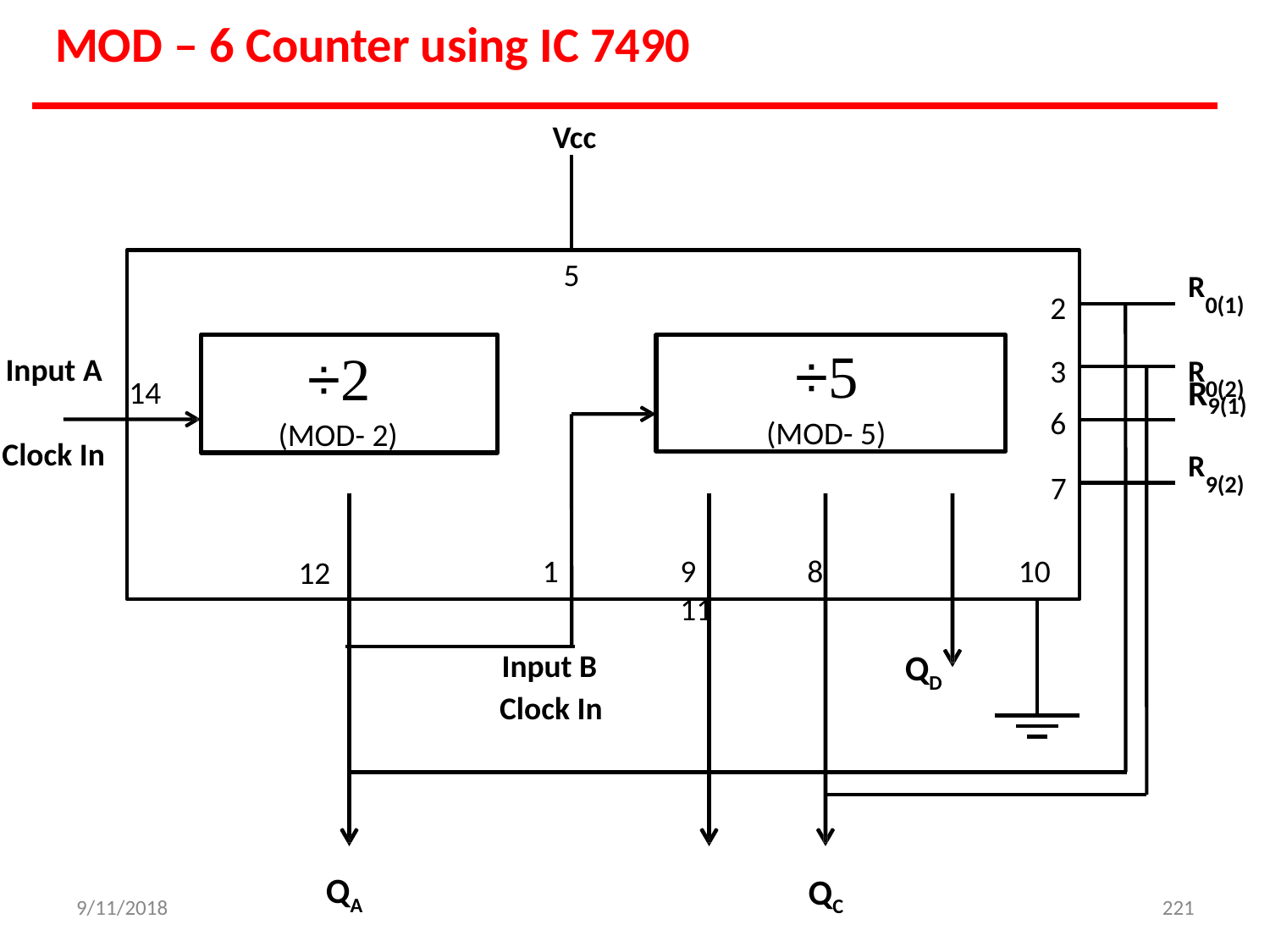

MOD – 6 Counter using IC 7490

Vcc

R0(1)
R0(2)

5
2

÷2
(MOD- 2)
÷5
(MOD- 5)
3
6
Input A

R
14
9(1)

Clock In
R9(2)
7

9	8	11
QD
1
10
12

Input B
Clock In

QA
QC
9/11/2018
221